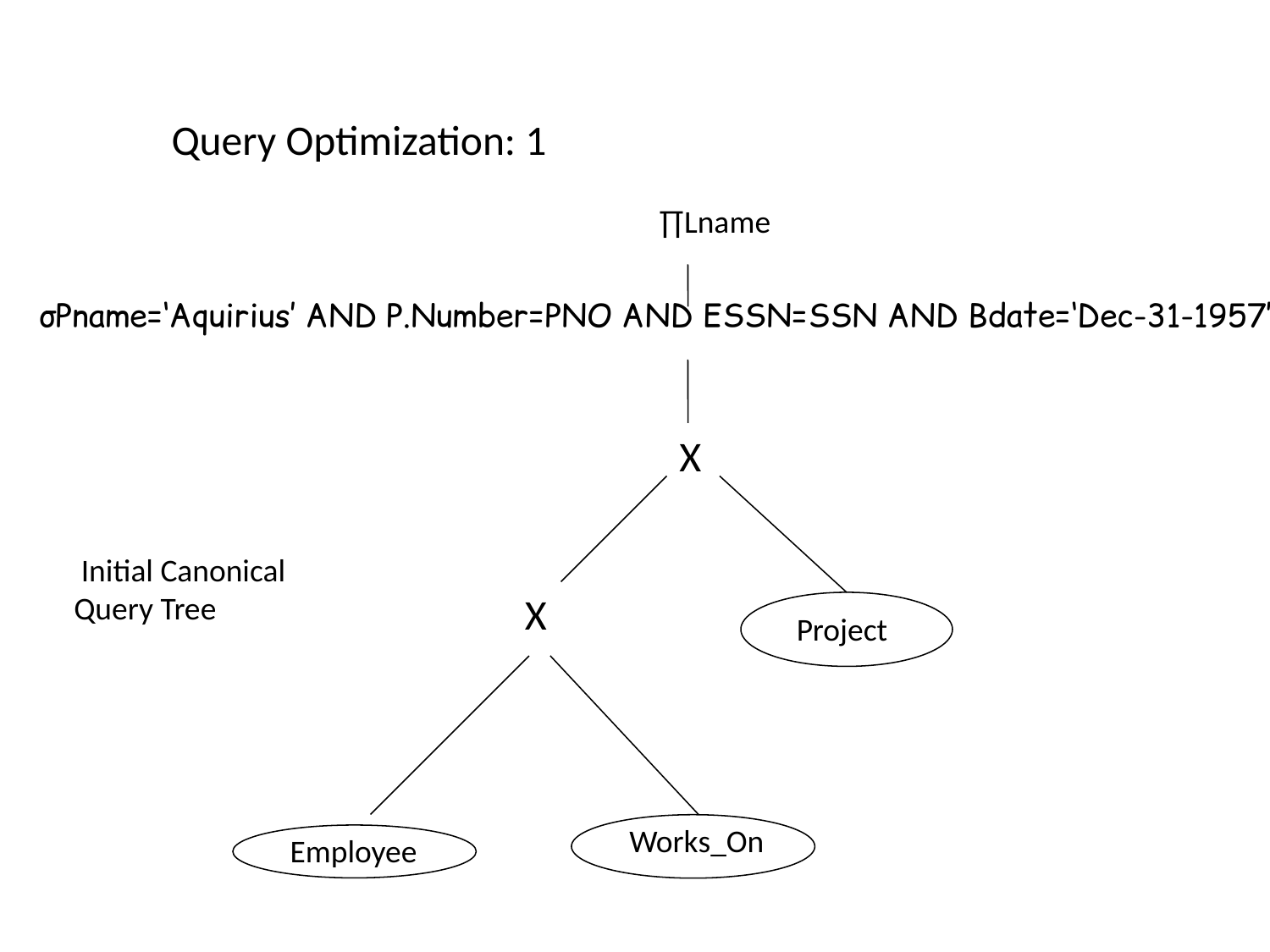

# Query Optimization: 1
∏Lname

σPname=‘Aquirius’ AND P.Number=PNO AND ESSN=SSN AND Bdate=‘Dec-31-1957’

Χ

 Initial Canonical
Query Tree
X

Project

Works_On

Employee